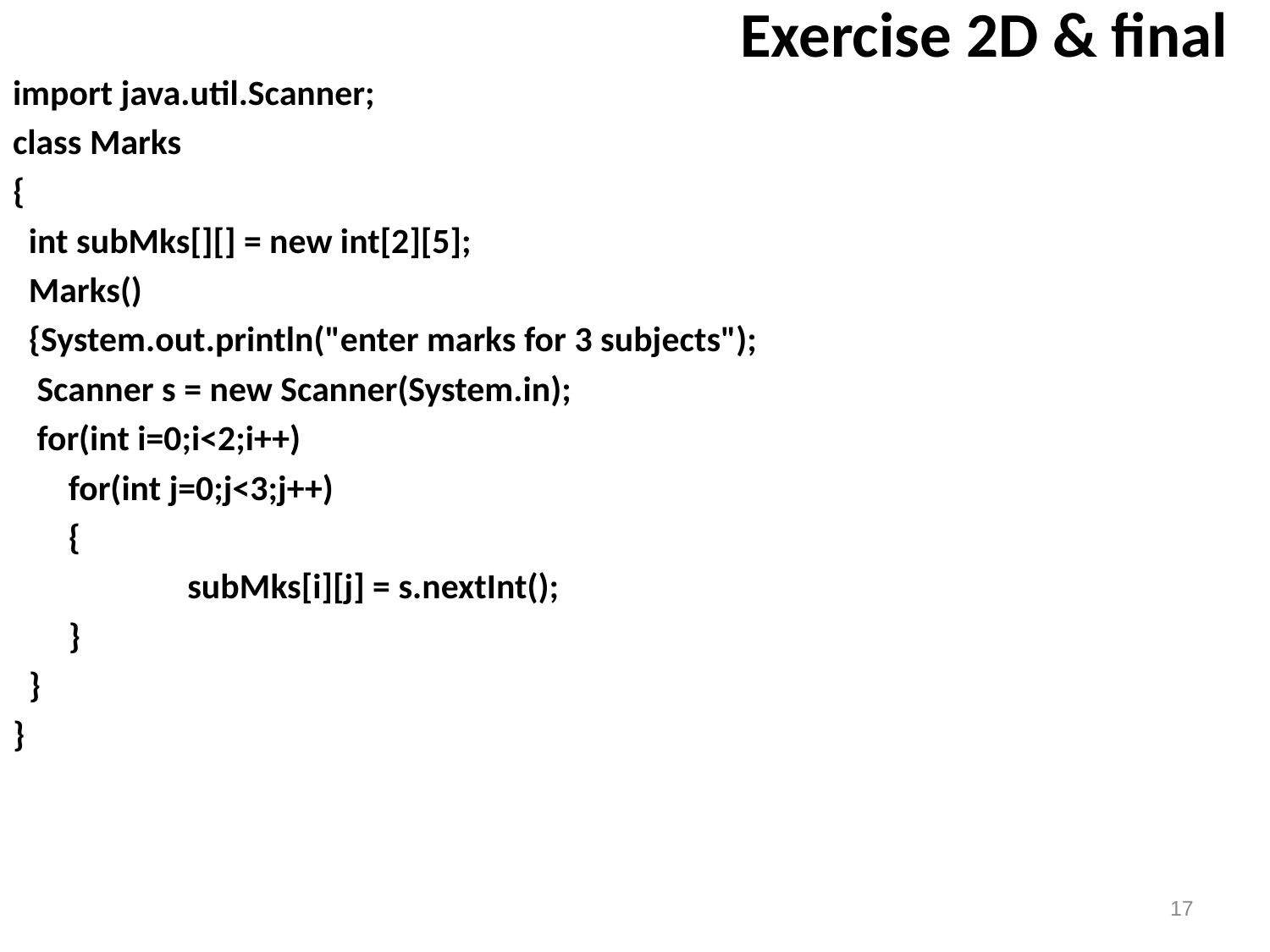

# Exercise 2D & final
import java.util.Scanner;
class Marks
{
  int subMks[][] = new int[2][5];
  Marks()
  {System.out.println("enter marks for 3 subjects");
   Scanner s = new Scanner(System.in);
   for(int i=0;i<2;i++)
	 for(int j=0;j<3;j++)
	 {
		subMks[i][j] = s.nextInt();
	 }
  }
}
17